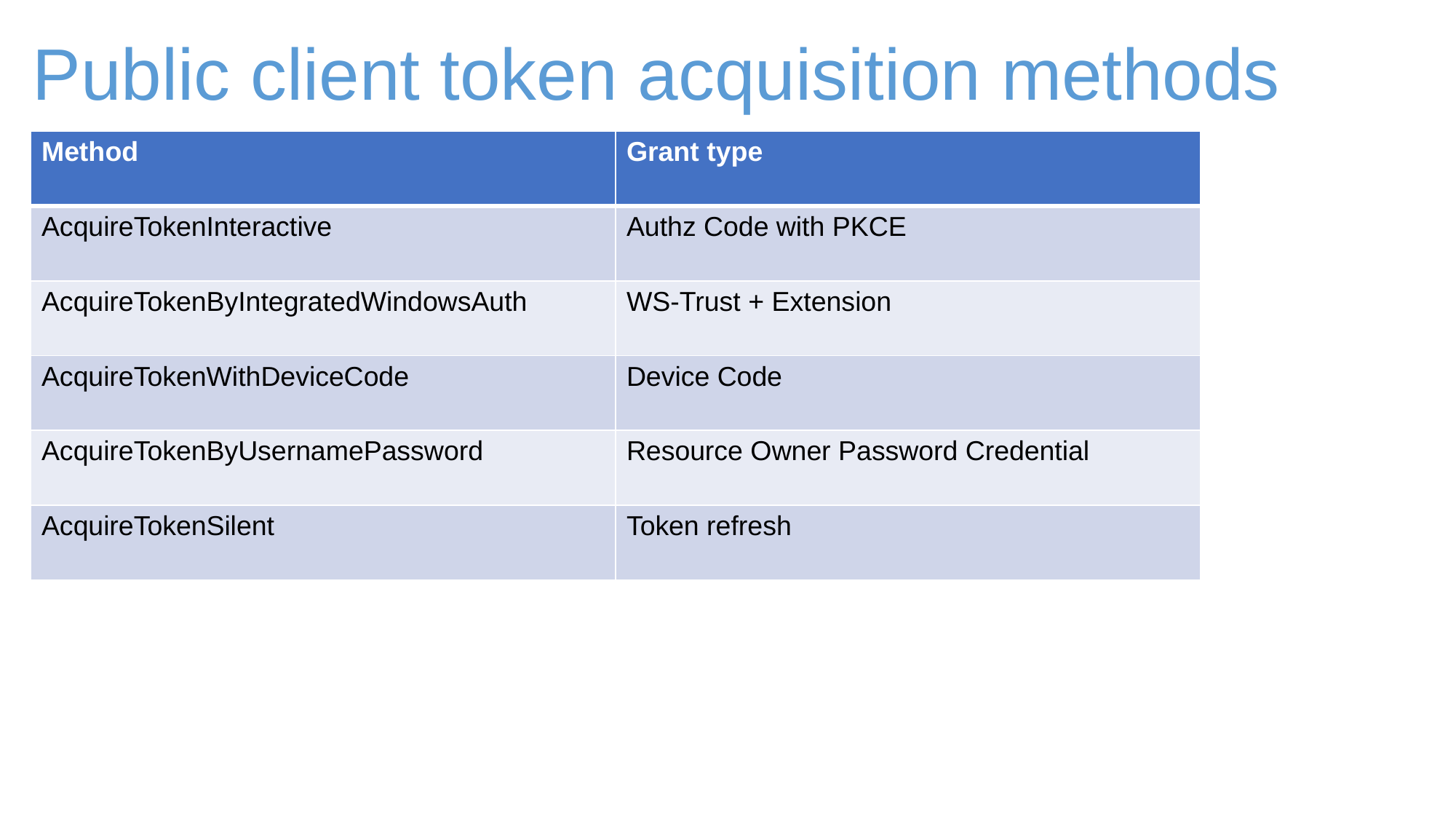

# Public client token acquisition methods
| Method | Grant type |
| --- | --- |
| AcquireTokenInteractive | Authz Code with PKCE |
| AcquireTokenByIntegratedWindowsAuth | WS-Trust + Extension |
| AcquireTokenWithDeviceCode | Device Code |
| AcquireTokenByUsernamePassword | Resource Owner Password Credential |
| AcquireTokenSilent | Token refresh |